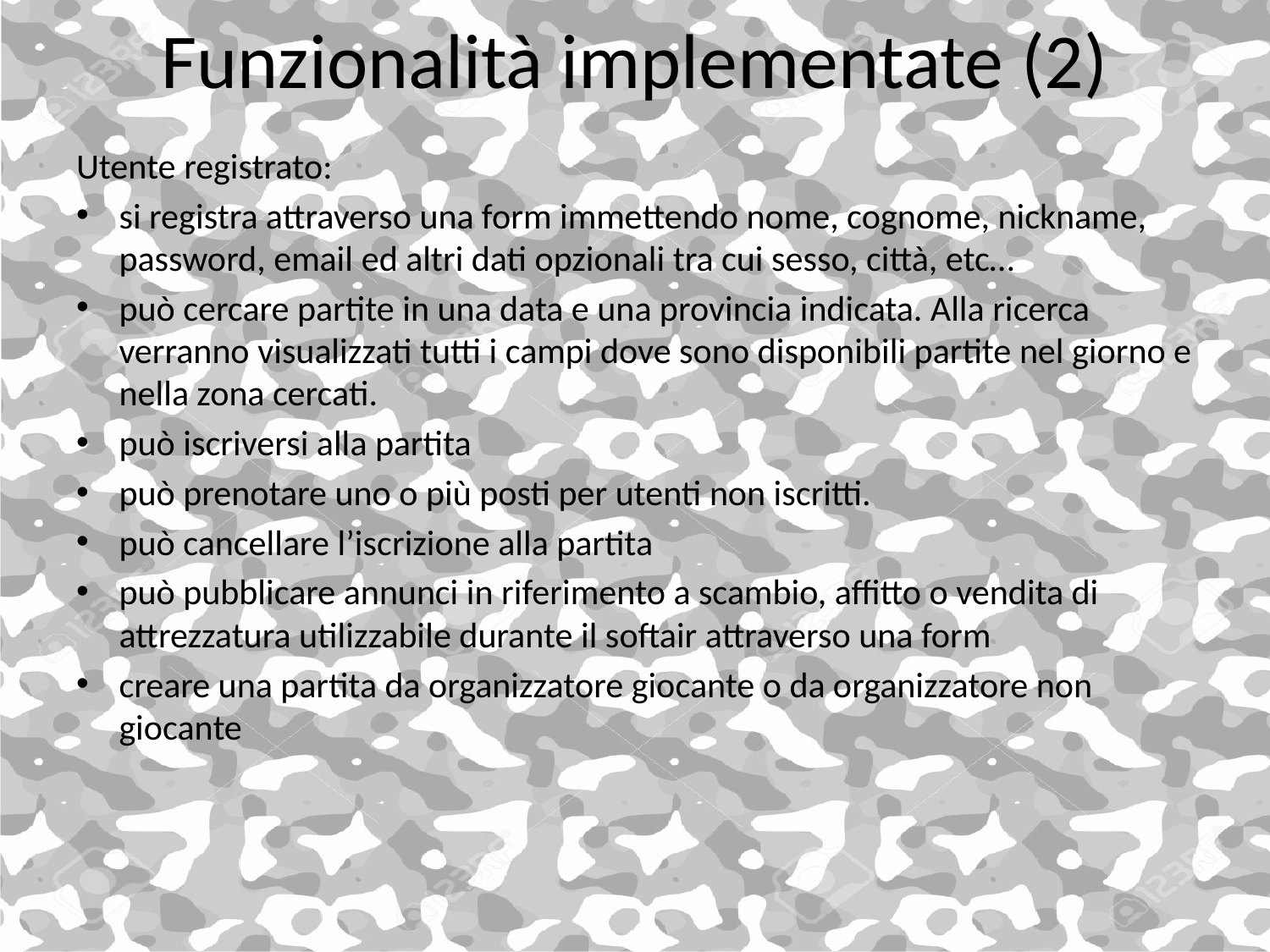

# Funzionalità implementate (2)
Utente registrato:
si registra attraverso una form immettendo nome, cognome, nickname,  password, email ed altri dati opzionali tra cui sesso, città, etc…
può cercare partite in una data e una provincia indicata. Alla ricerca verranno visualizzati tutti i campi dove sono disponibili partite nel giorno e nella zona cercati.
può iscriversi alla partita
può prenotare uno o più posti per utenti non iscritti.
può cancellare l’iscrizione alla partita
può pubblicare annunci in riferimento a scambio, affitto o vendita di attrezzatura utilizzabile durante il softair attraverso una form
creare una partita da organizzatore giocante o da organizzatore non giocante